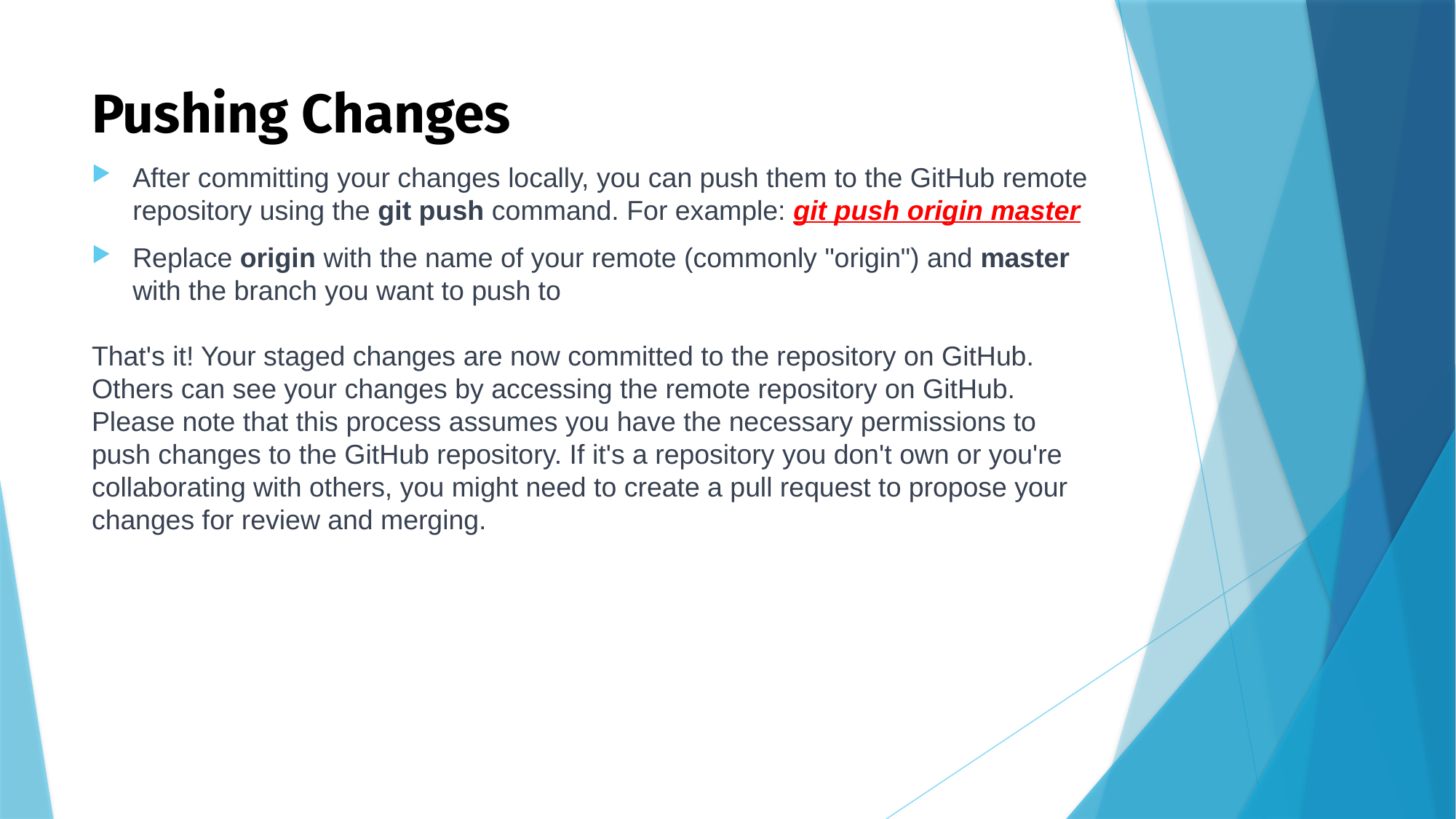

# Pushing Changes
After committing your changes locally, you can push them to the GitHub remote repository using the git push command. For example: git push origin master
Replace origin with the name of your remote (commonly "origin") and master with the branch you want to push to

That's it! Your staged changes are now committed to the repository on GitHub. Others can see your changes by accessing the remote repository on GitHub.
Please note that this process assumes you have the necessary permissions to push changes to the GitHub repository. If it's a repository you don't own or you're collaborating with others, you might need to create a pull request to propose your changes for review and merging.